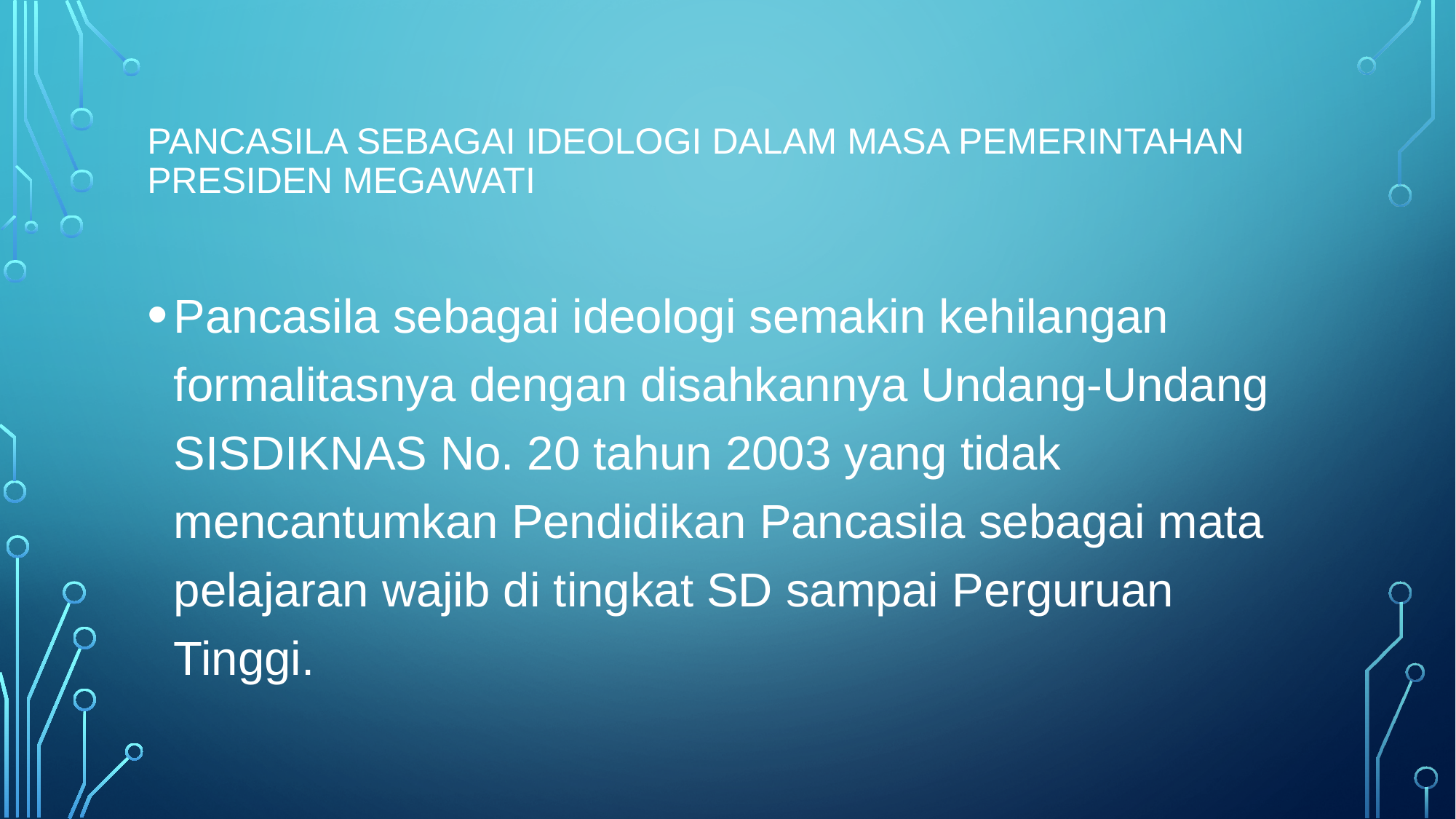

# Pancasila sebagai ideologi dalam masa pemerintahan Presiden Megawati
Pancasila sebagai ideologi semakin kehilangan formalitasnya dengan disahkannya Undang-Undang SISDIKNAS No. 20 tahun 2003 yang tidak mencantumkan Pendidikan Pancasila sebagai mata pelajaran wajib di tingkat SD sampai Perguruan Tinggi.